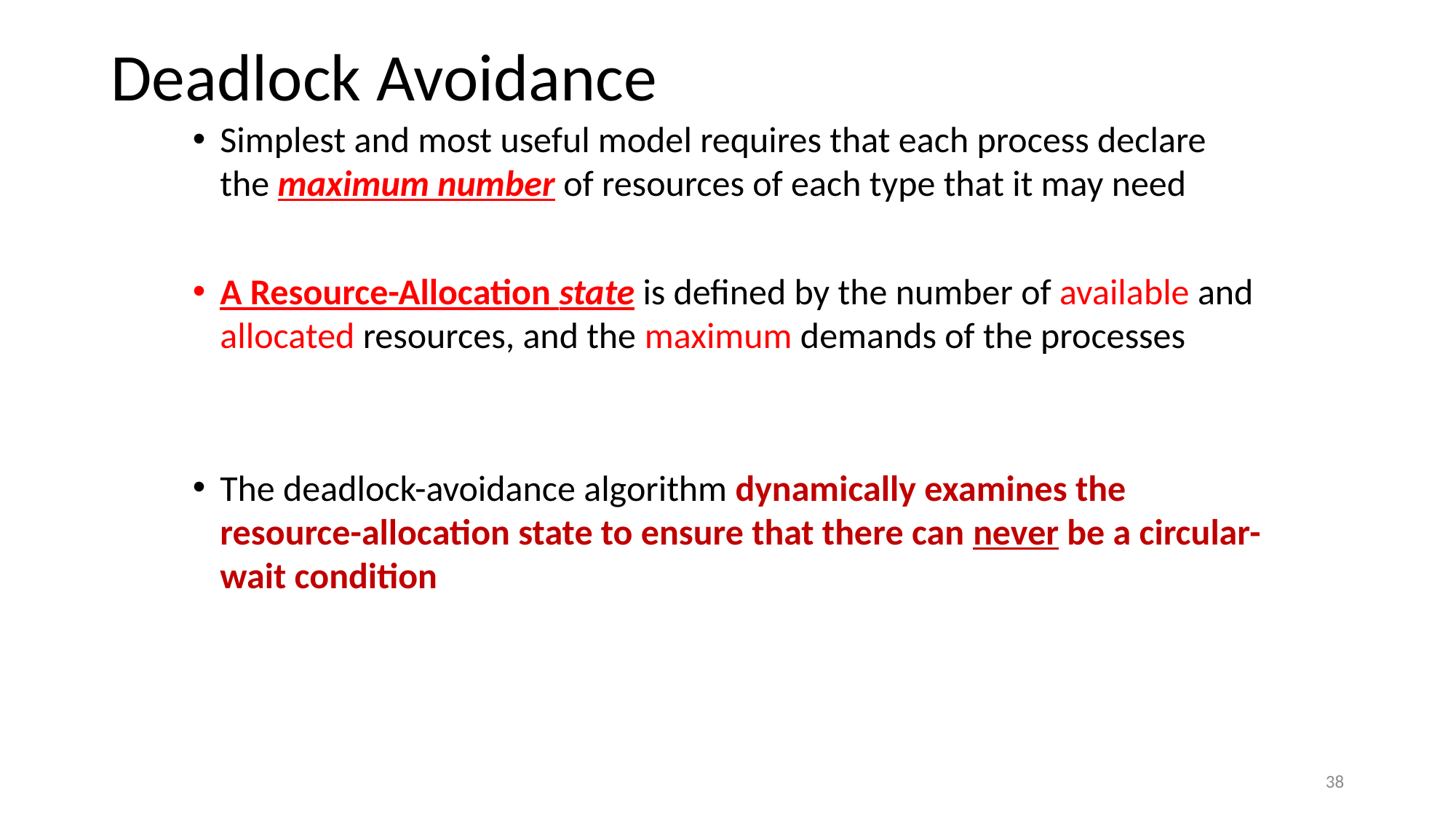

# Deadlock Avoidance
Simplest and most useful model requires that each process declare the maximum number of resources of each type that it may need

A Resource-Allocation state is defined by the number of available and allocated resources, and the maximum demands of the processes

The deadlock-avoidance algorithm dynamically examines the resource-allocation state to ensure that there can never be a circular-wait condition

38